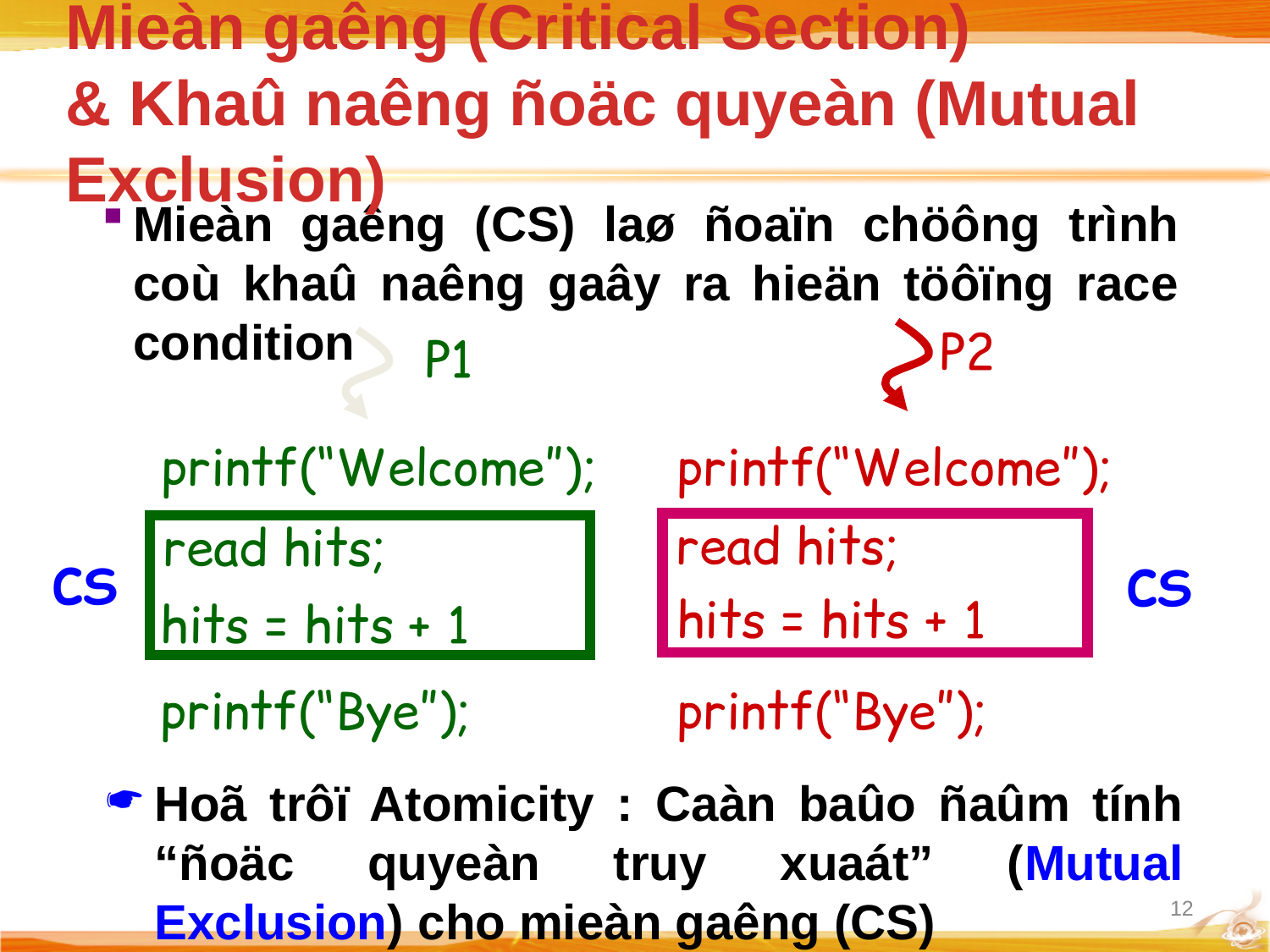

# Mieàn gaêng (Critical Section) & Khaû naêng ñoäc quyeàn (Mutual Exclusion)
Mieàn gaêng (CS) laø ñoaïn chöông trình coù khaû naêng gaây ra hieän töôïng race condition
P2

P1

printf(“Welcome”);
printf(“Welcome”);
read hits;
read hits;

CS
CS
hits = hits + 1
hits = hits + 1
printf(“Bye”);
printf(“Bye”);
Hoã trôï Atomicity : Caàn baûo ñaûm tính “ñoäc quyeàn truy xuaát” (Mutual Exclusion) cho mieàn gaêng (CS)
12